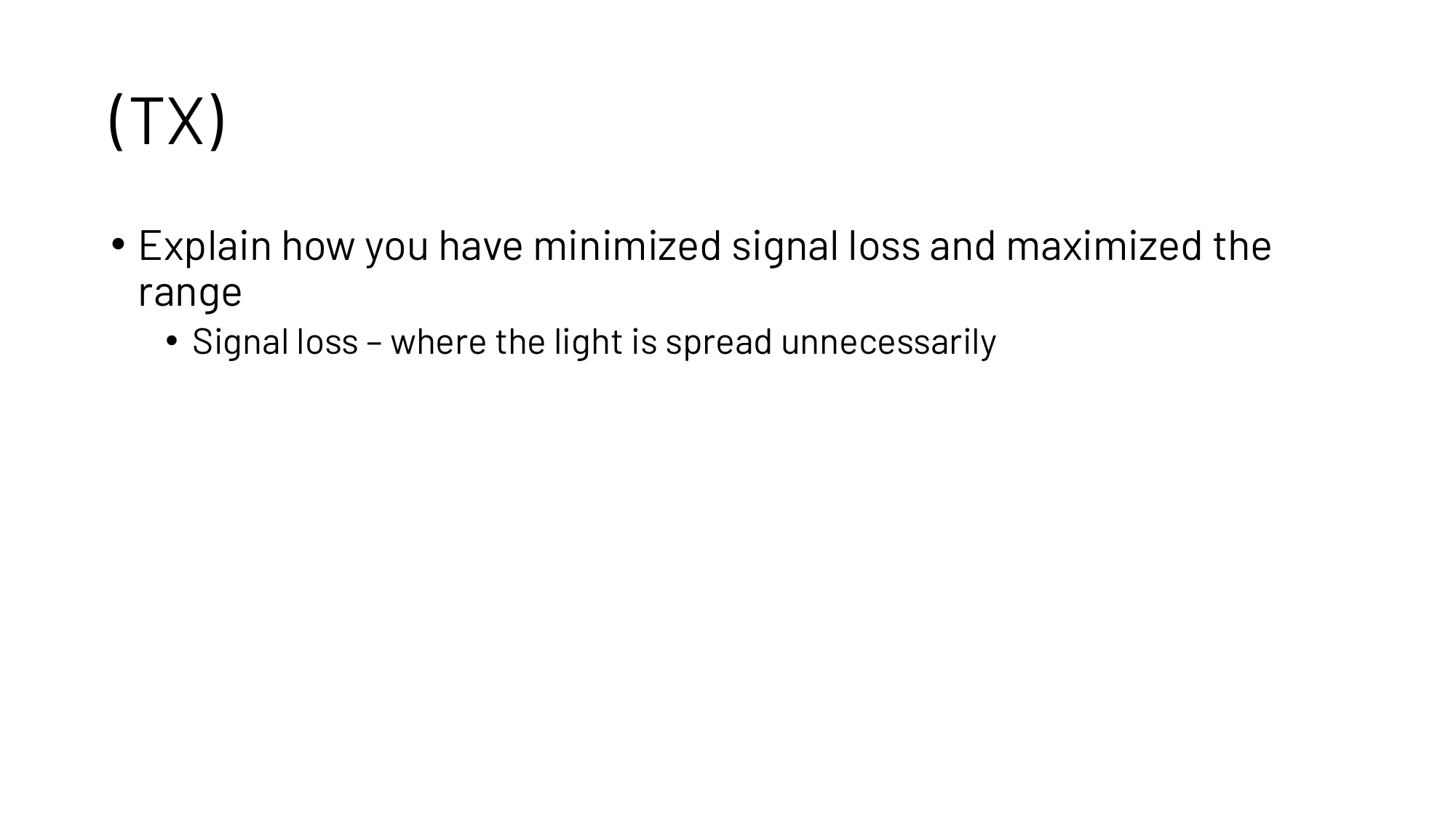

# (TX)
Explain how you have minimized signal loss and maximized the range
Signal loss – where the light is spread unnecessarily